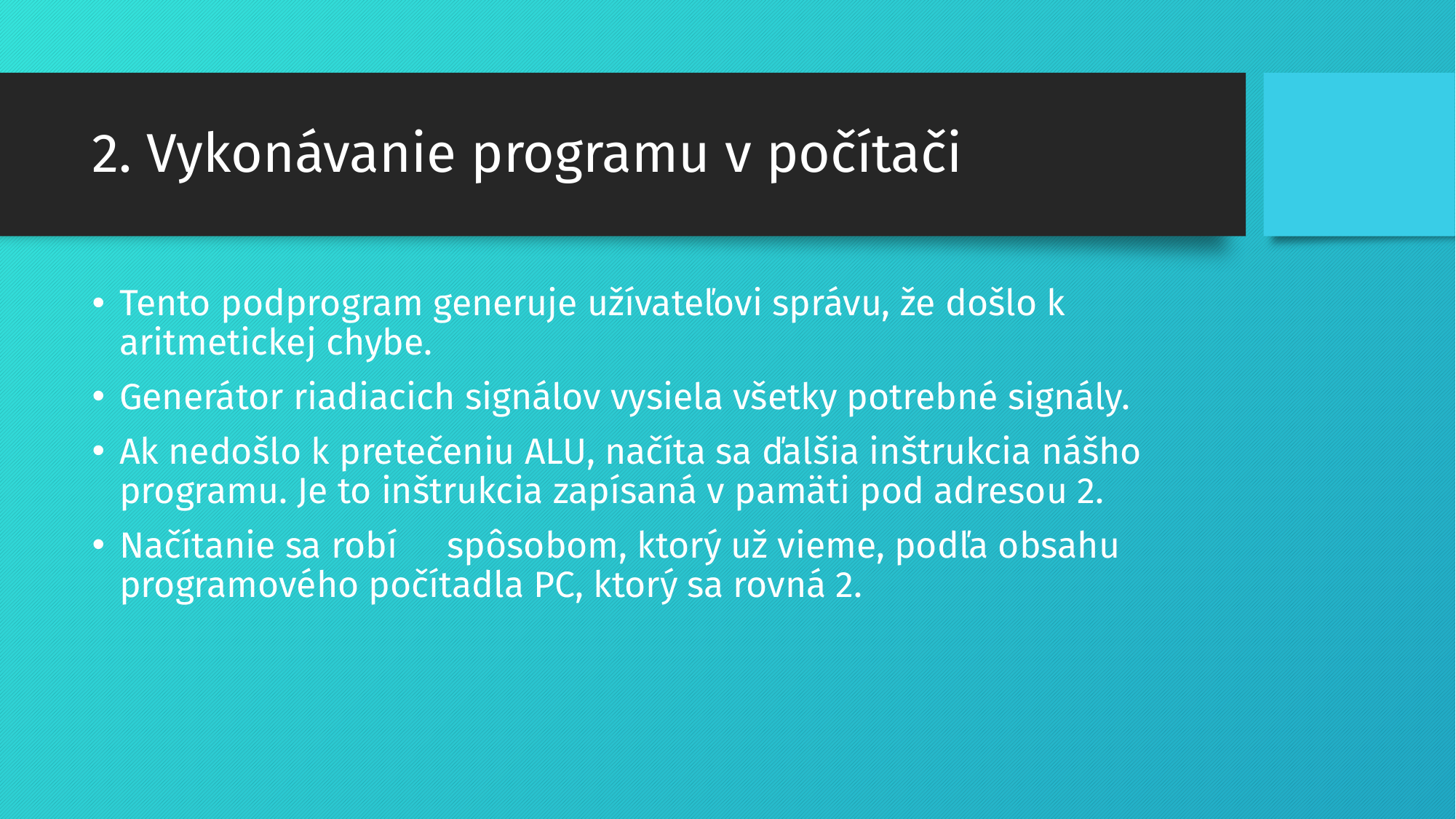

# 2. Vykonávanie programu v počítači
Tento podprogram generuje užívateľovi správu, že došlo k aritmetickej chybe.
Generátor riadiacich signálov vysiela všetky potrebné signály.
Ak nedošlo k pretečeniu ALU, načíta sa ďalšia inštrukcia nášho programu. Je to inštrukcia zapísaná v pamäti pod adresou 2.
Načítanie sa robí 	spôsobom, ktorý už vieme, podľa obsahu programového počítadla PC, ktorý sa rovná 2.